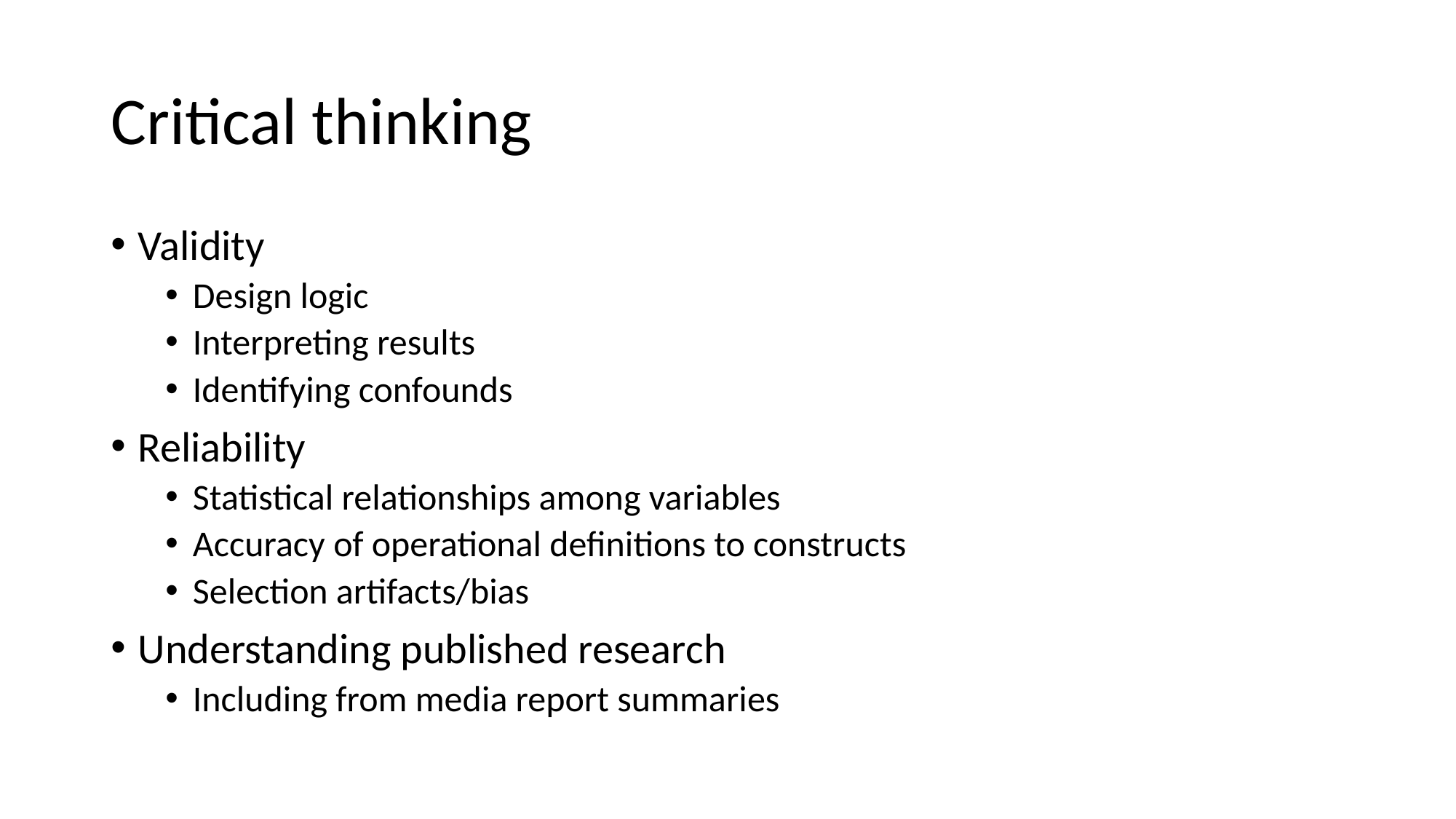

# Critical thinking
Validity
Design logic
Interpreting results
Identifying confounds
Reliability
Statistical relationships among variables
Accuracy of operational definitions to constructs
Selection artifacts/bias
Understanding published research
Including from media report summaries